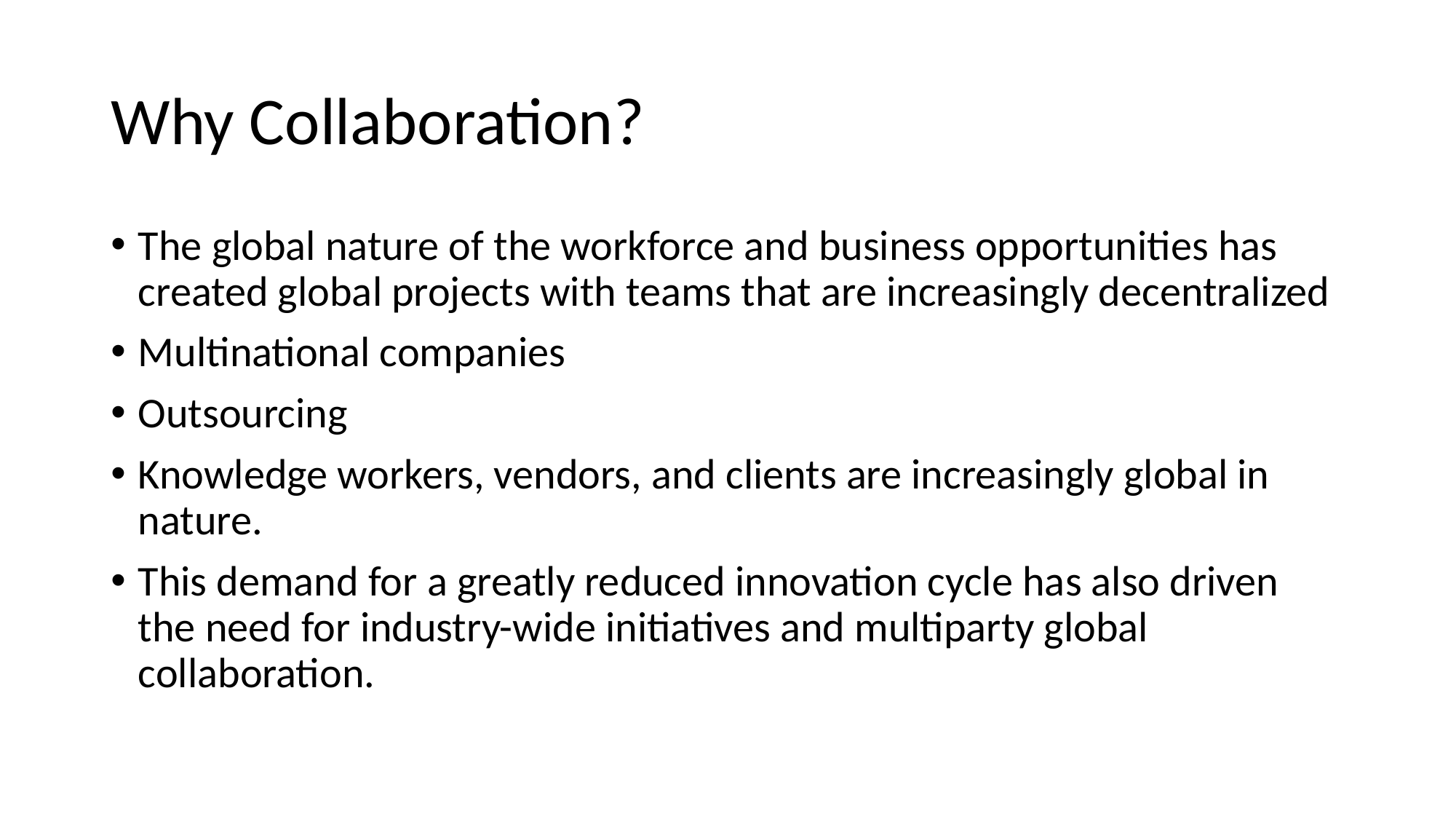

# Why Collaboration?
The global nature of the workforce and business opportunities has created global projects with teams that are increasingly decentralized
Multinational companies
Outsourcing
Knowledge workers, vendors, and clients are increasingly global in nature.
This demand for a greatly reduced innovation cycle has also driven the need for industry-wide initiatives and multiparty global collaboration.